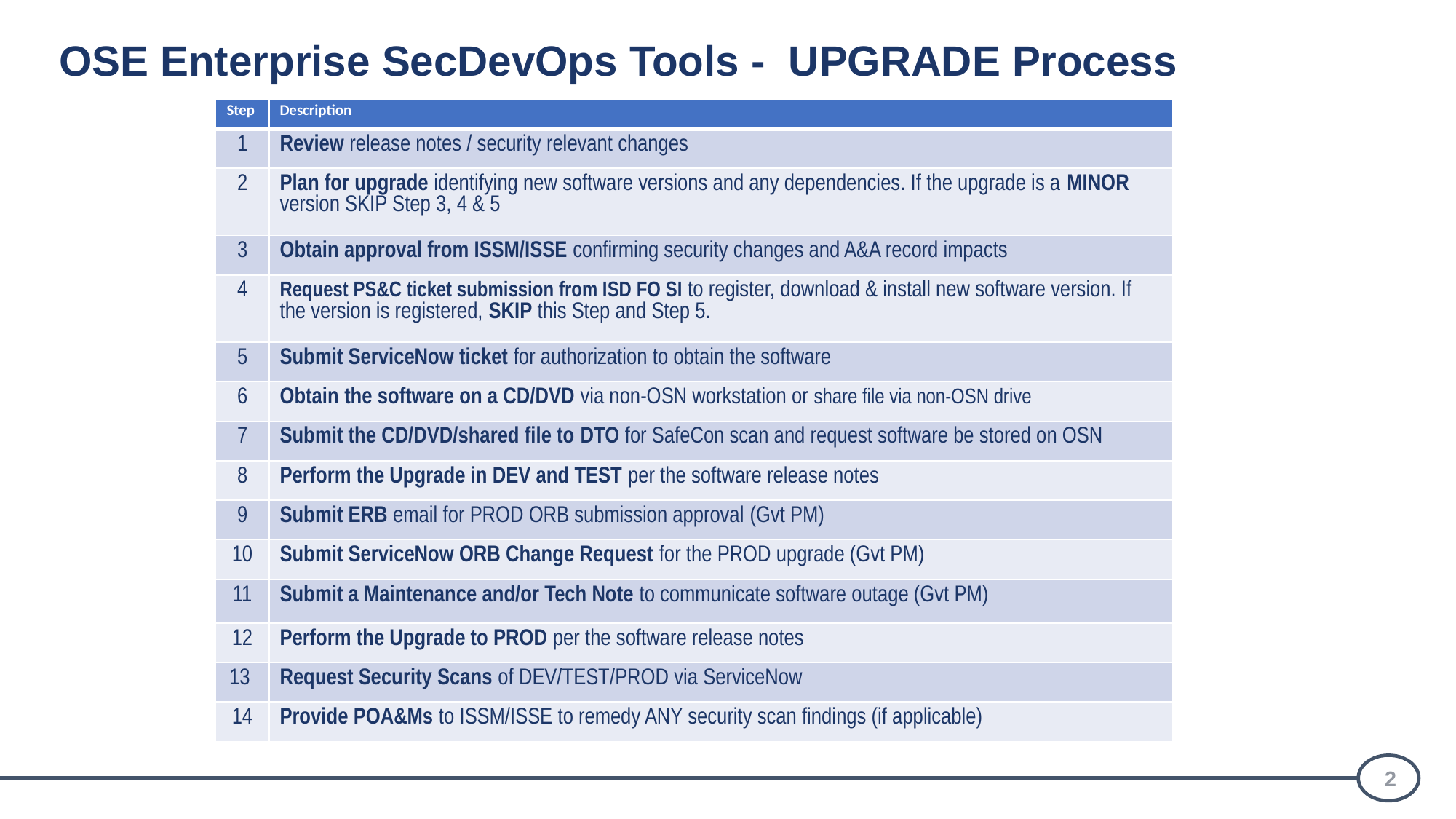

OSE Enterprise SecDevOps Tools -  UPGRADE Process
| Step | Description |
| --- | --- |
| 1 | Review release notes / security relevant changes |
| 2 | Plan for upgrade identifying new software versions and any dependencies. If the upgrade is a MINOR version SKIP Step 3, 4 & 5 |
| 3 | Obtain approval from ISSM/ISSE confirming security changes and A&A record impacts |
| 4 | Request PS&C ticket submission from ISD FO SI to register, download & install new software version. If the version is registered, SKIP this Step and Step 5. |
| 5 | Submit ServiceNow ticket for authorization to obtain the software |
| 6 | Obtain the software on a CD/DVD via non-OSN workstation or share file via non-OSN drive |
| 7 | Submit the CD/DVD/shared file to DTO for SafeCon scan and request software be stored on OSN |
| 8 | Perform the Upgrade in DEV and TEST per the software release notes |
| 9 | Submit ERB email for PROD ORB submission approval (Gvt PM) |
| 10 | Submit ServiceNow ORB Change Request for the PROD upgrade (Gvt PM) |
| 11 | Submit a Maintenance and/or Tech Note to communicate software outage (Gvt PM) |
| 12 | Perform the Upgrade to PROD per the software release notes |
| 13 | Request Security Scans of DEV/TEST/PROD via ServiceNow |
| 14 | Provide POA&Ms to ISSM/ISSE to remedy ANY security scan findings (if applicable) |
2